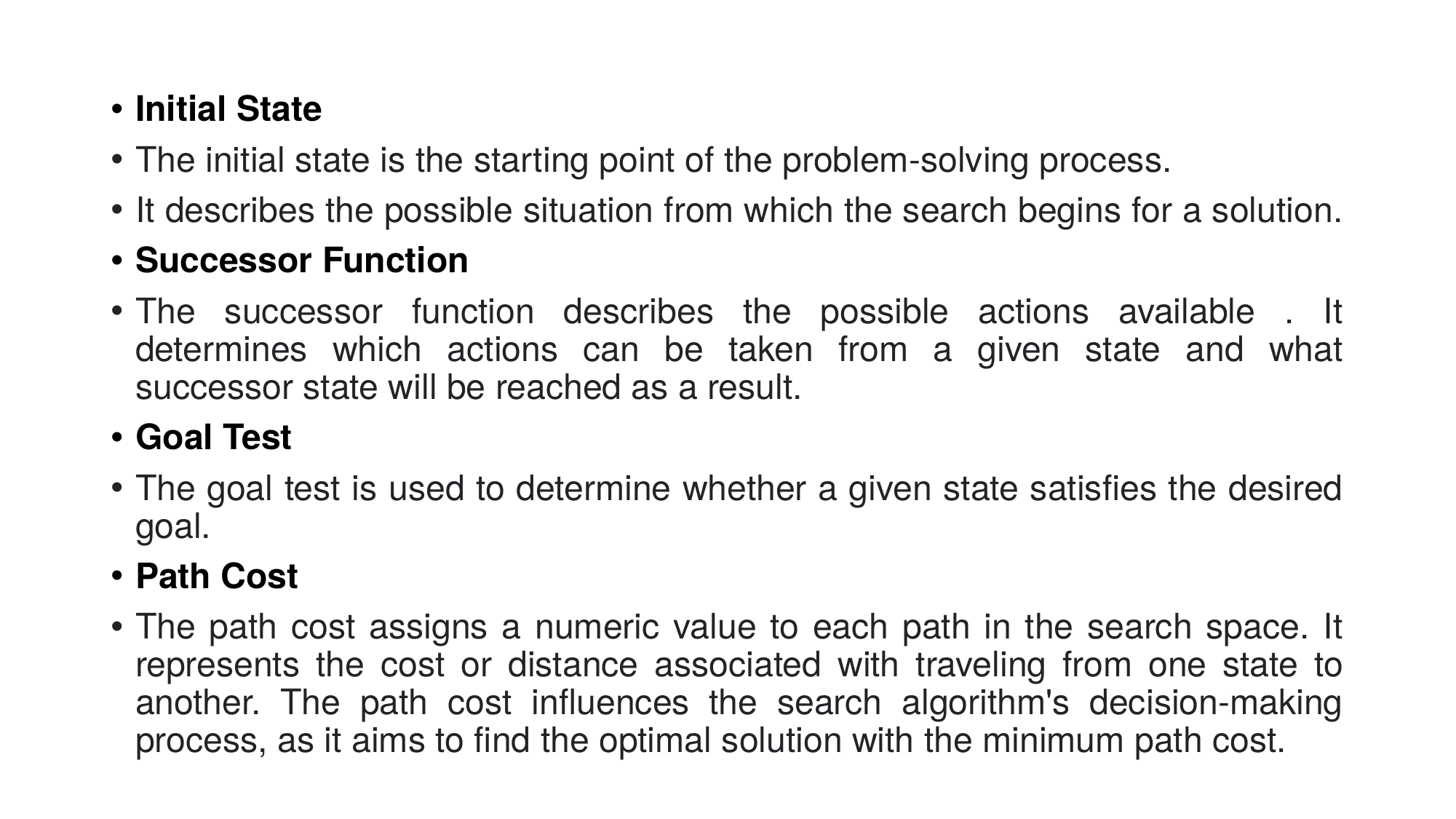

Initial State
The initial state is the starting point of the problem-solving process.
It describes the possible situation from which the search begins for a solution.
Successor Function
The successor function describes the possible actions available . It determines which actions can be taken from a given state and what successor state will be reached as a result.
Goal Test
The goal test is used to determine whether a given state satisfies the desired goal.
Path Cost
The path cost assigns a numeric value to each path in the search space. It represents the cost or distance associated with traveling from one state to another. The path cost influences the search algorithm's decision-making process, as it aims to find the optimal solution with the minimum path cost.